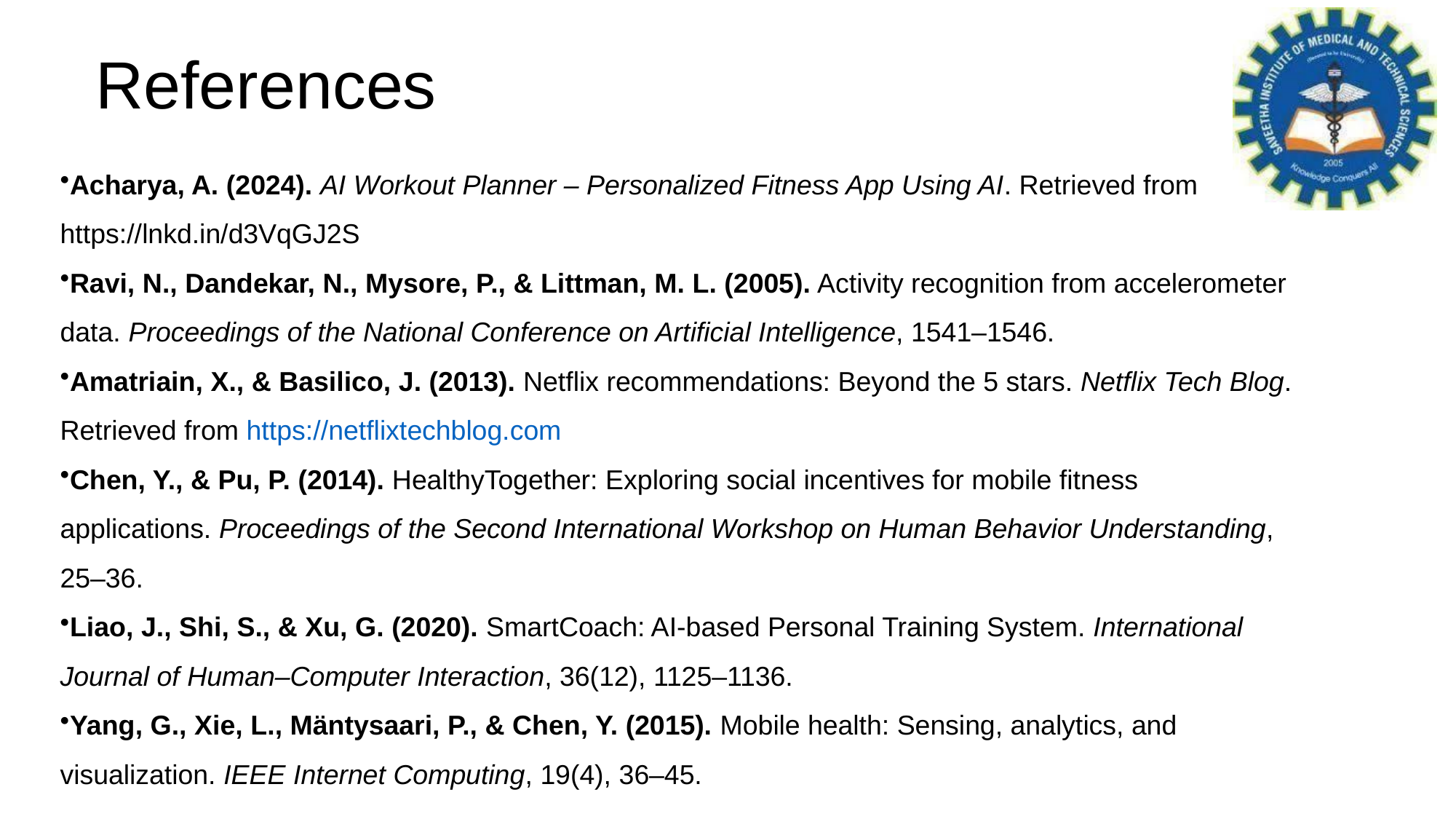

# References
Acharya, A. (2024). AI Workout Planner – Personalized Fitness App Using AI. Retrieved from https://lnkd.in/d3VqGJ2S
Ravi, N., Dandekar, N., Mysore, P., & Littman, M. L. (2005). Activity recognition from accelerometer data. Proceedings of the National Conference on Artificial Intelligence, 1541–1546.
Amatriain, X., & Basilico, J. (2013). Netflix recommendations: Beyond the 5 stars. Netflix Tech Blog. Retrieved from https://netflixtechblog.com
Chen, Y., & Pu, P. (2014). HealthyTogether: Exploring social incentives for mobile fitness applications. Proceedings of the Second International Workshop on Human Behavior Understanding, 25–36.
Liao, J., Shi, S., & Xu, G. (2020). SmartCoach: AI-based Personal Training System. International Journal of Human–Computer Interaction, 36(12), 1125–1136.
Yang, G., Xie, L., Mäntysaari, P., & Chen, Y. (2015). Mobile health: Sensing, analytics, and visualization. IEEE Internet Computing, 19(4), 36–45.